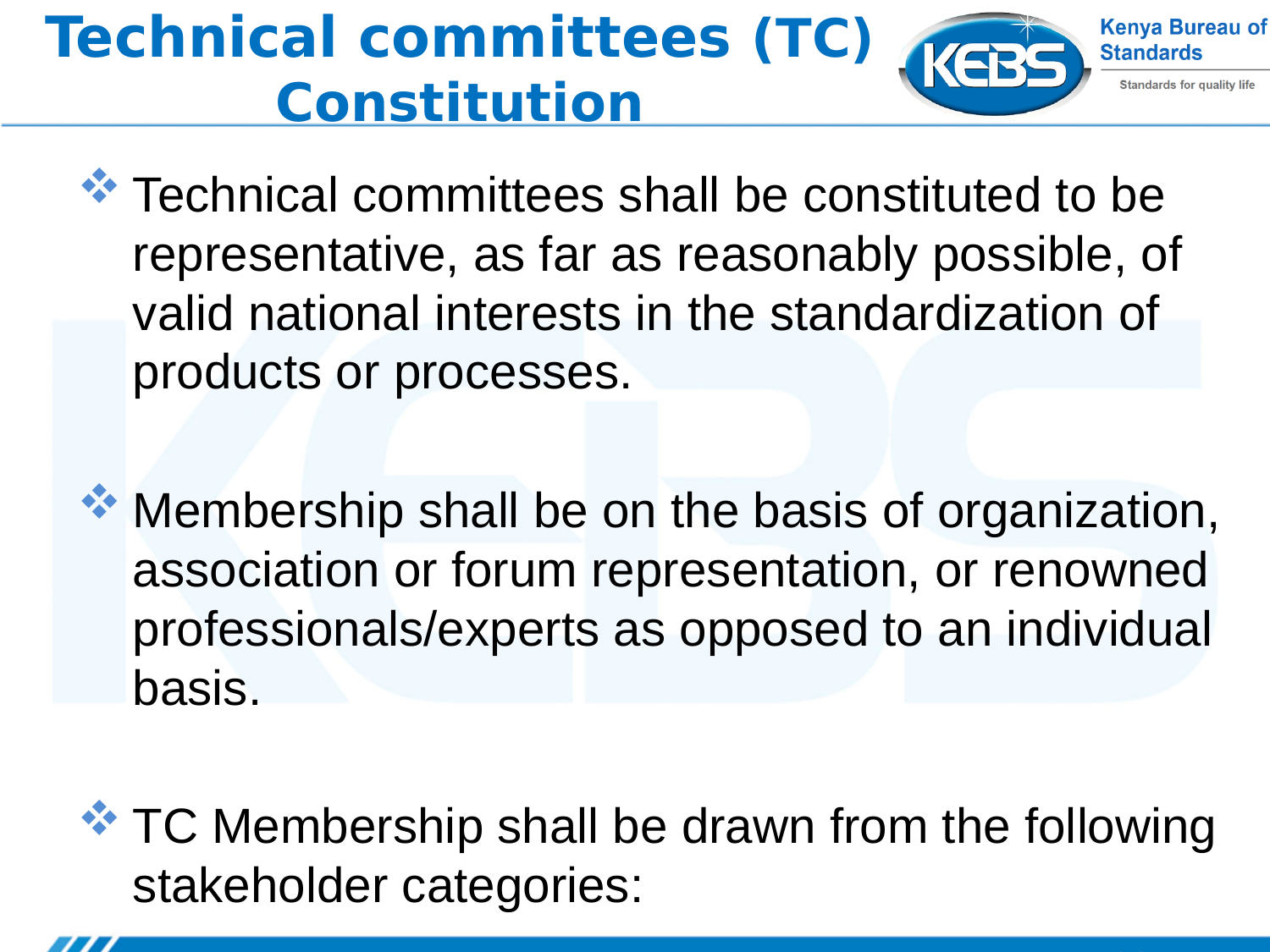

# Technical committees (TC) Constitution
Technical committees shall be constituted to be representative, as far as reasonably possible, of valid national interests in the standardization of products or processes.

Membership shall be on the basis of organization, association or forum representation, or renowned professionals/experts as opposed to an individual basis.

TC Membership shall be drawn from the following stakeholder categories: